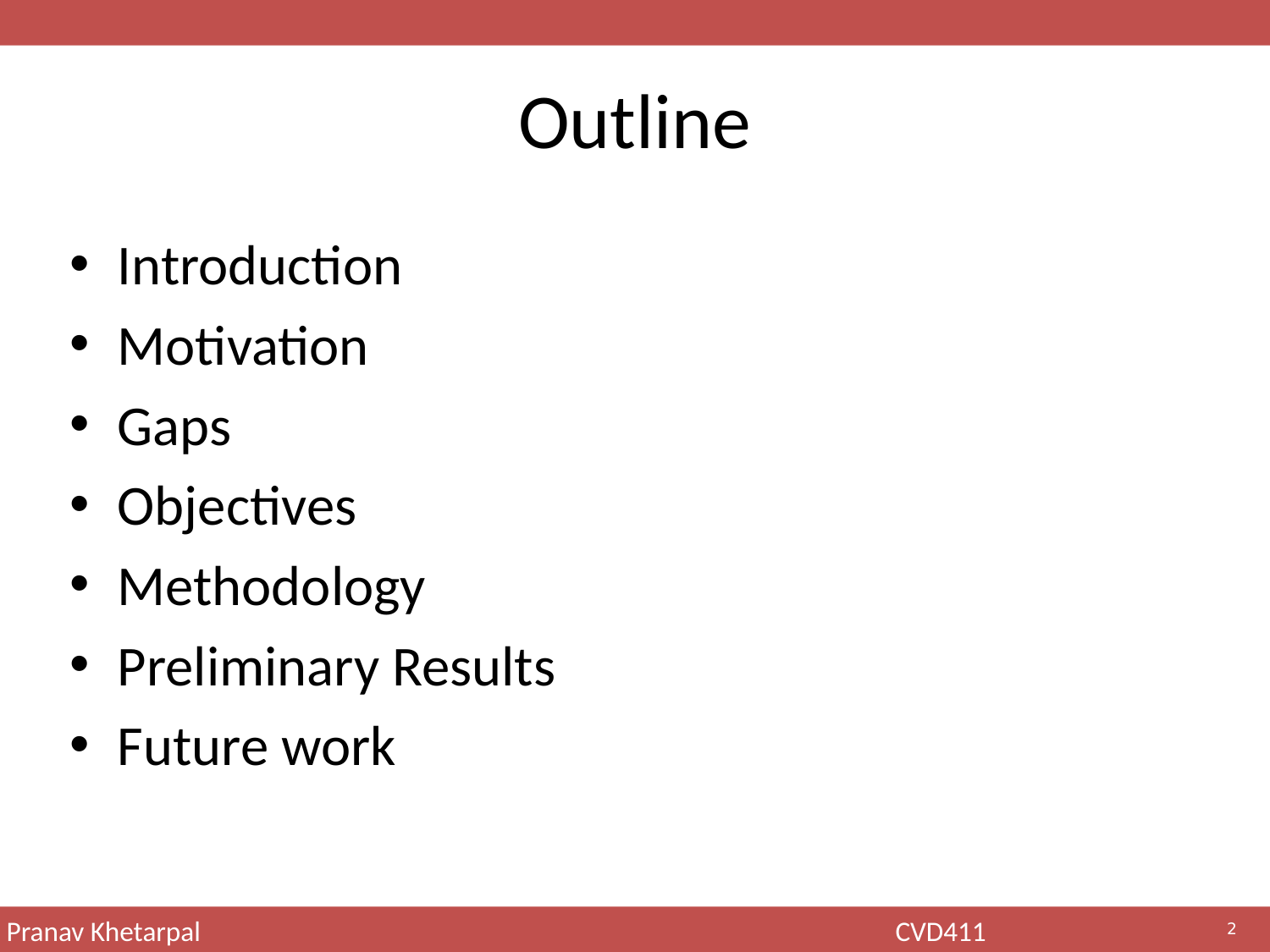

# Outline
Introduction
Motivation
Gaps
Objectives
Methodology
Preliminary Results
Future work
2